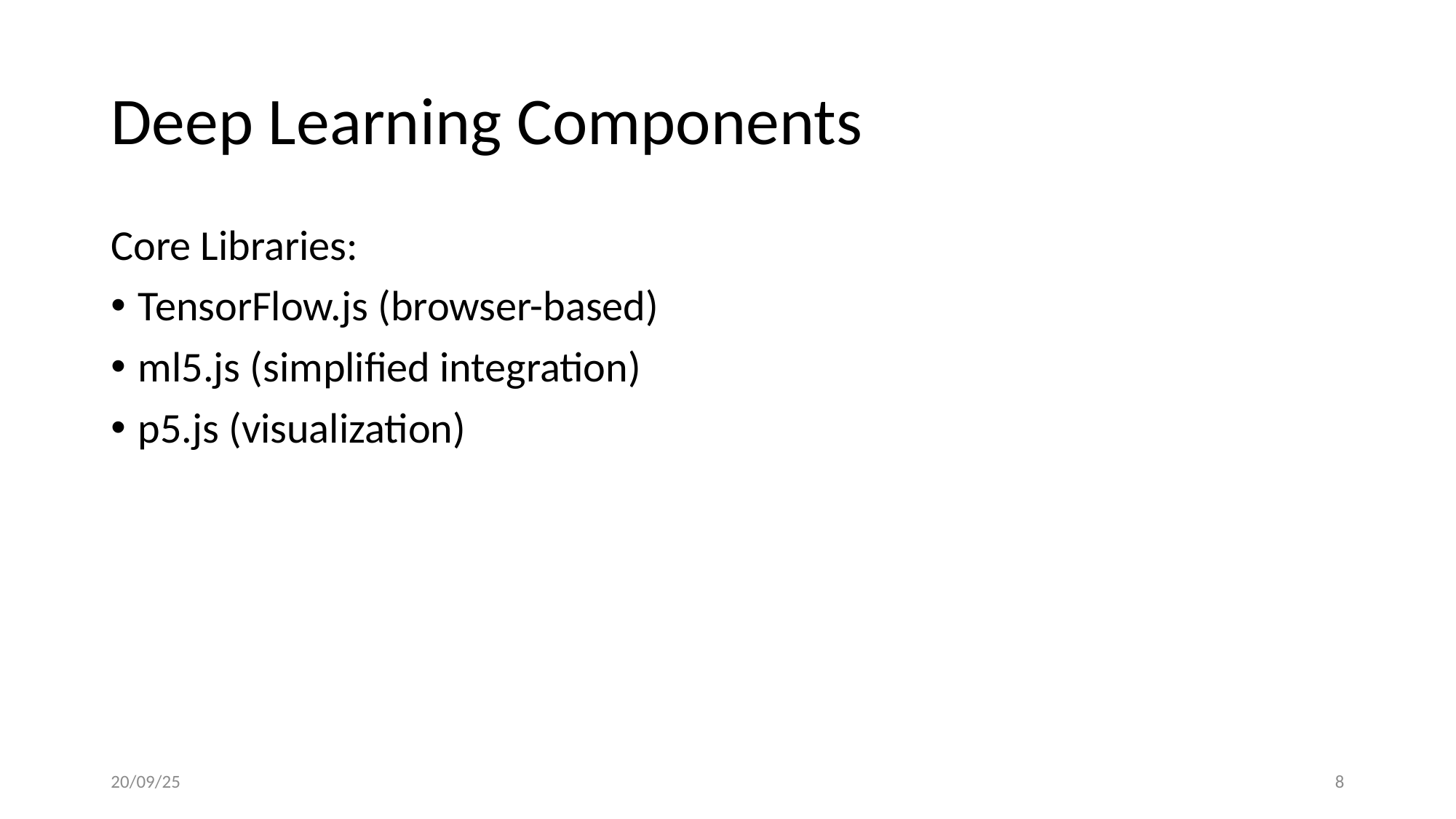

# Deep Learning Components
Core Libraries:
TensorFlow.js (browser-based)
ml5.js (simplified integration)
p5.js (visualization)
20/09/25
8